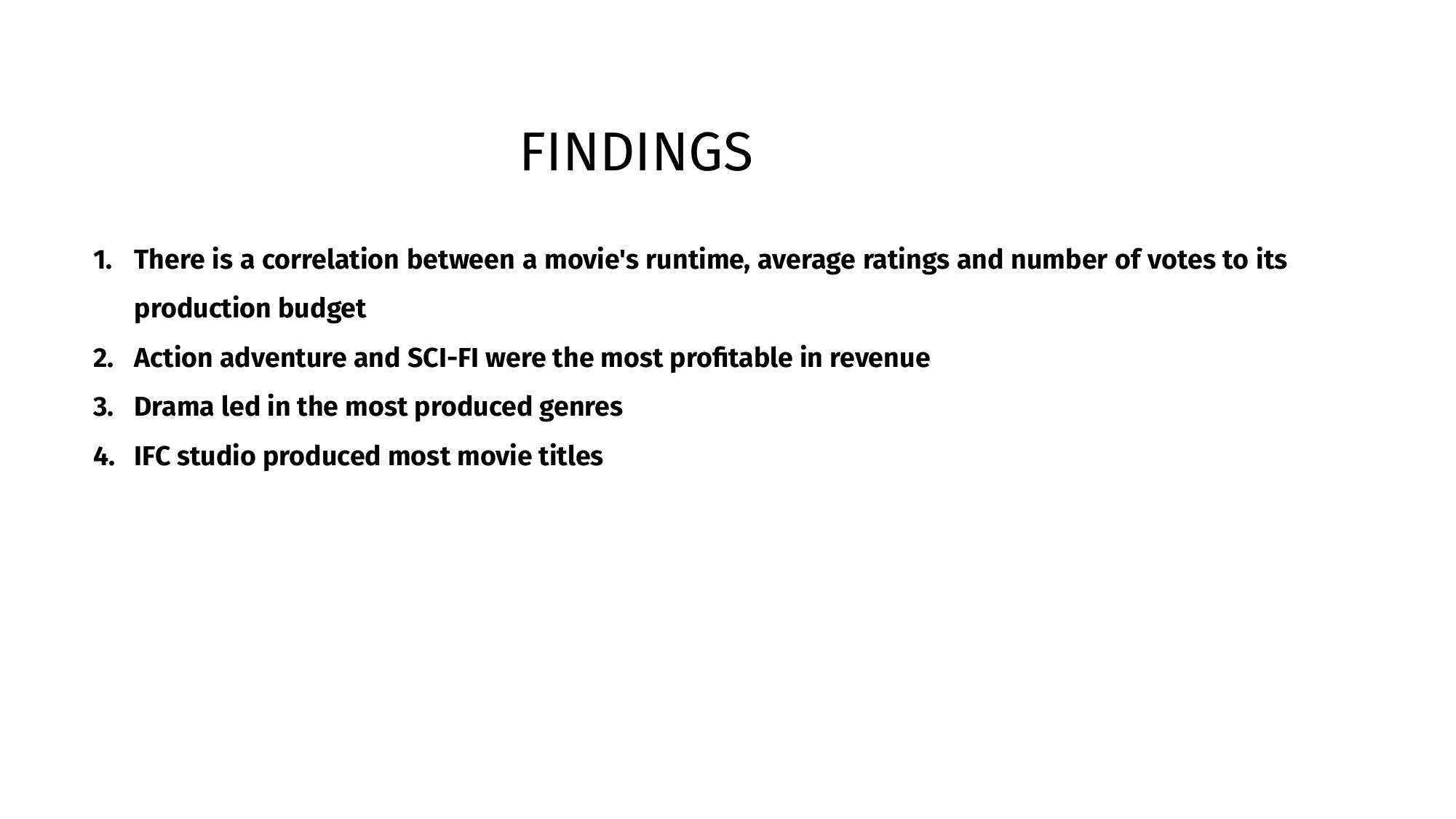

# FINDINGS
There is a correlation between a movie's runtime, average ratings and number of votes to its production budget
Action adventure and SCI-FI were the most profitable in revenue
Drama led in the most produced genres
IFC studio produced most movie titles